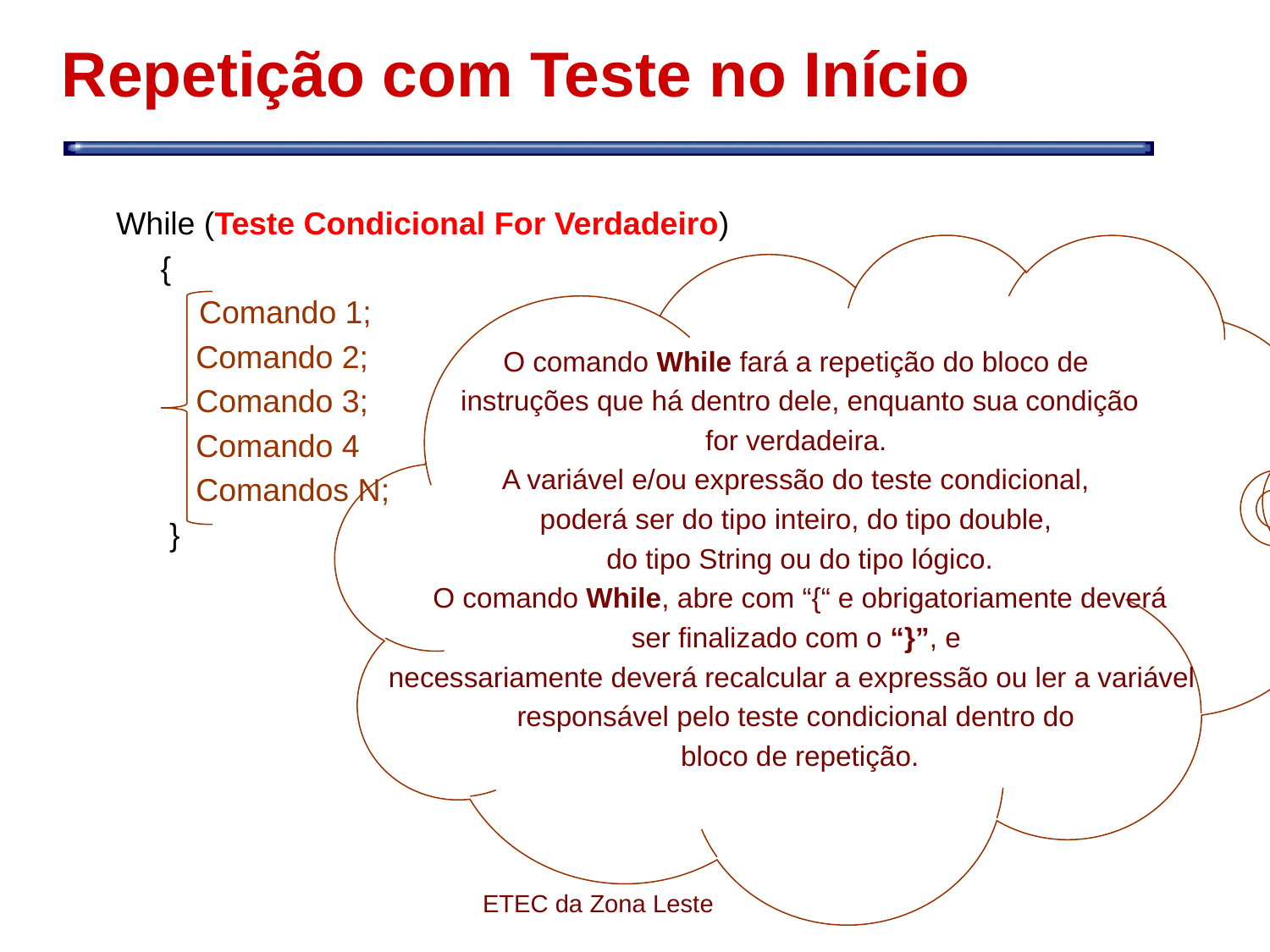

# Repetição com Teste no Início

     While (Teste Condicional For Verdadeiro)
          {
	         Comando 1;
              Comando 2;
              Comando 3;
              Comando 4
              Comandos N;
           }
O comando While fará a repetição do bloco de
instruções que há dentro dele, enquanto sua condição
for verdadeira.
A variável e/ou expressão do teste condicional,
poderá ser do tipo inteiro, do tipo double,
do tipo String ou do tipo lógico.
O comando While, abre com “{“ e obrigatoriamente deverá
ser finalizado com o “}”, e
necessariamente deverá recalcular a expressão ou ler a variável
responsável pelo teste condicional dentro do
bloco de repetição.